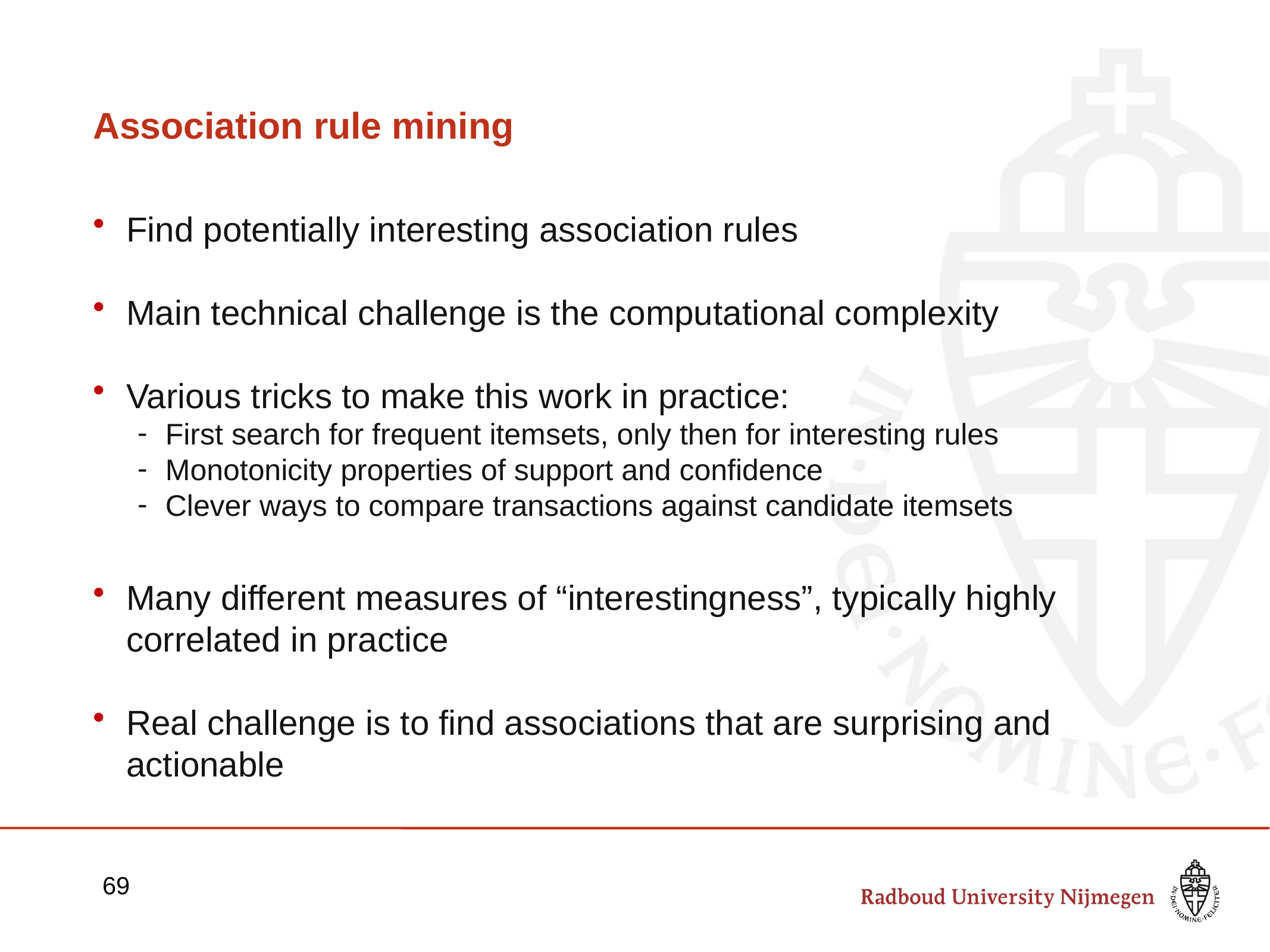

# Association rule mining
Find potentially interesting association rules

Main technical challenge is the computational complexity

Various tricks to make this work in practice:
First search for frequent itemsets, only then for interesting rules
Monotonicity properties of support and confidence
Clever ways to compare transactions against candidate itemsets

Many different measures of “interestingness”, typically highly correlated in practice

Real challenge is to find associations that are surprising and actionable
69